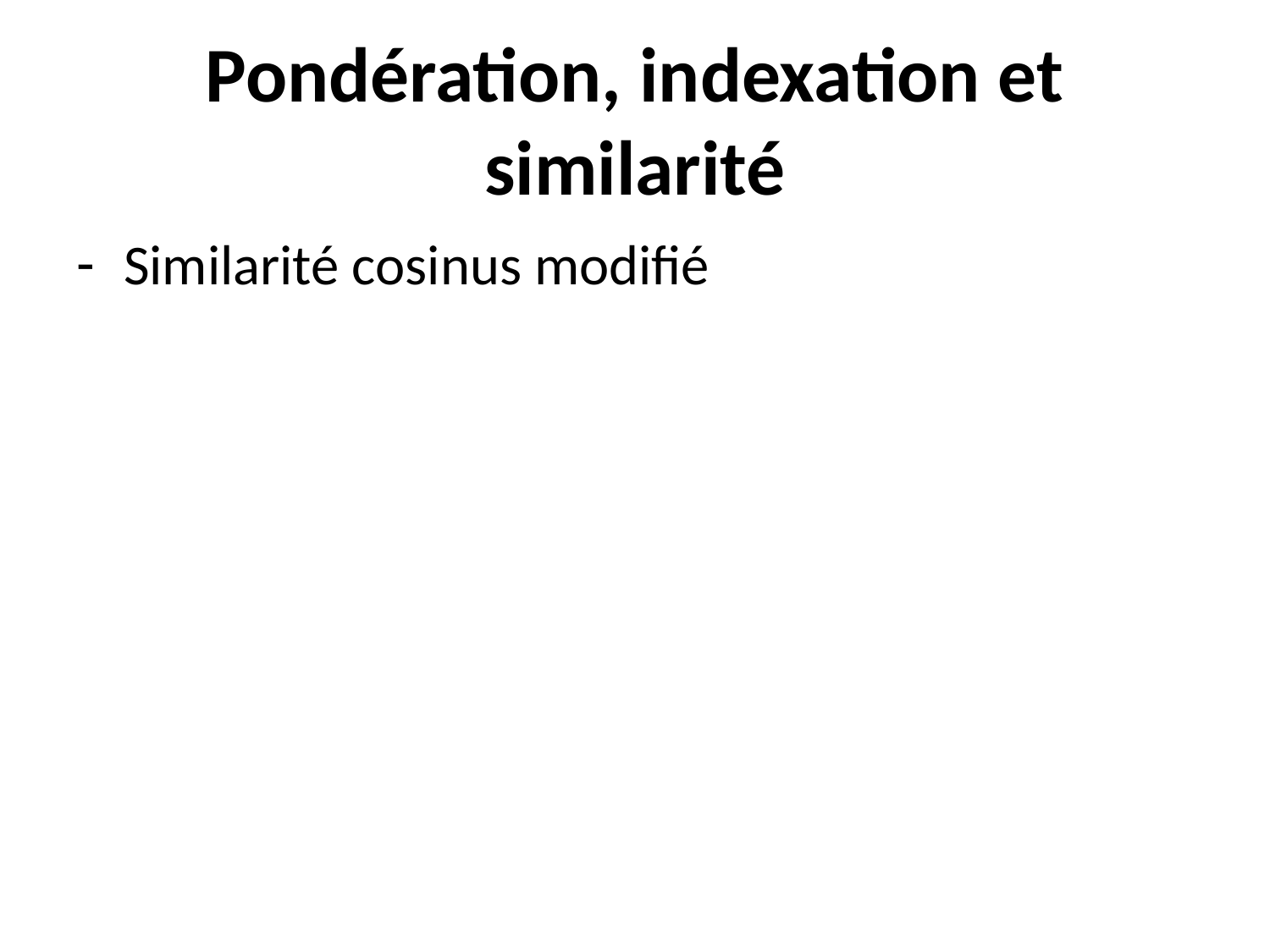

Pondération, indexation et similarité
Similarité cosinus modifié